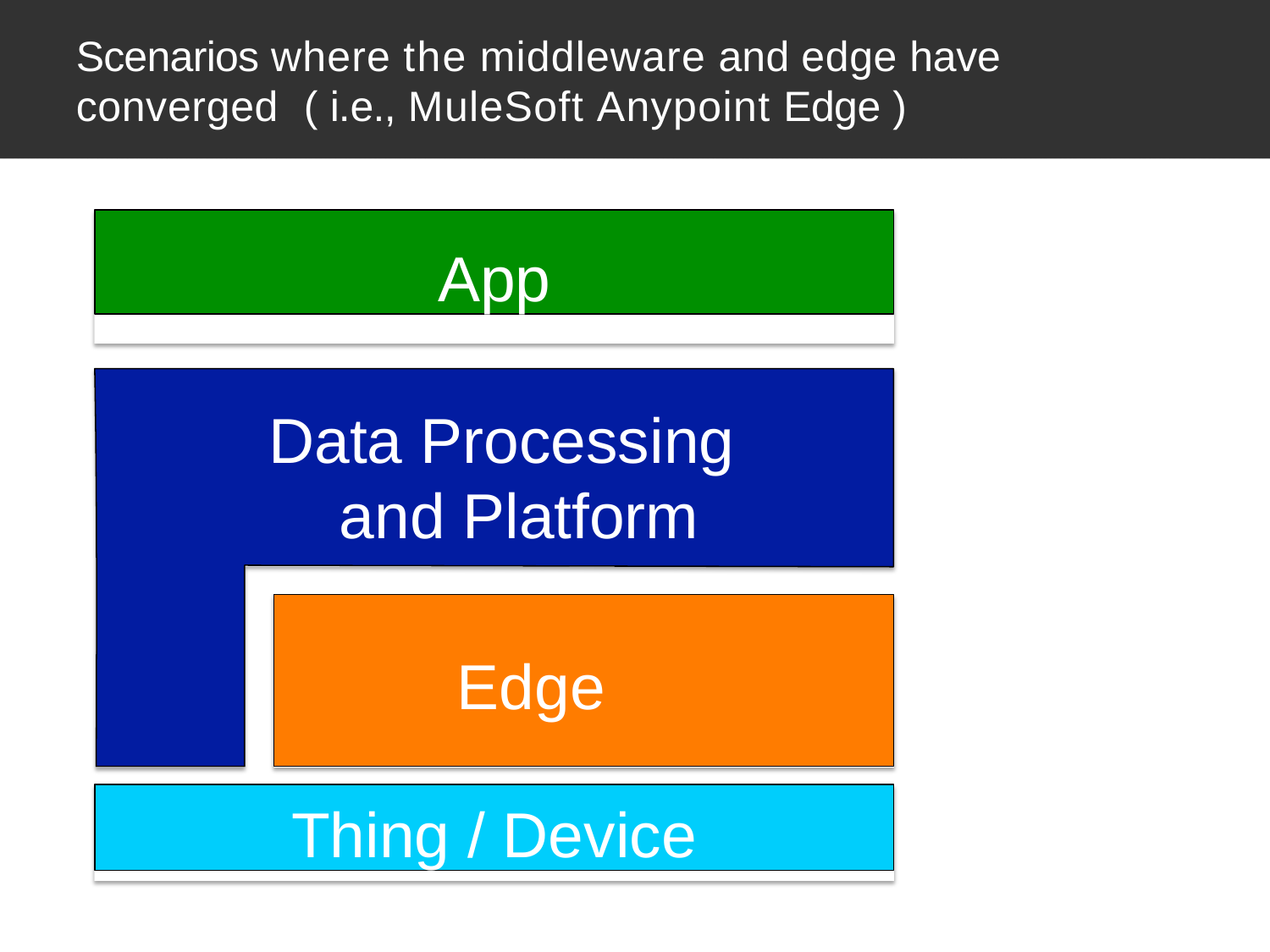

# Scenarios where the middleware and edge have converged  ( i.e., MuleSoft Anypoint Edge )

App

Data Processing  and Platform

Edge

Thing / Device